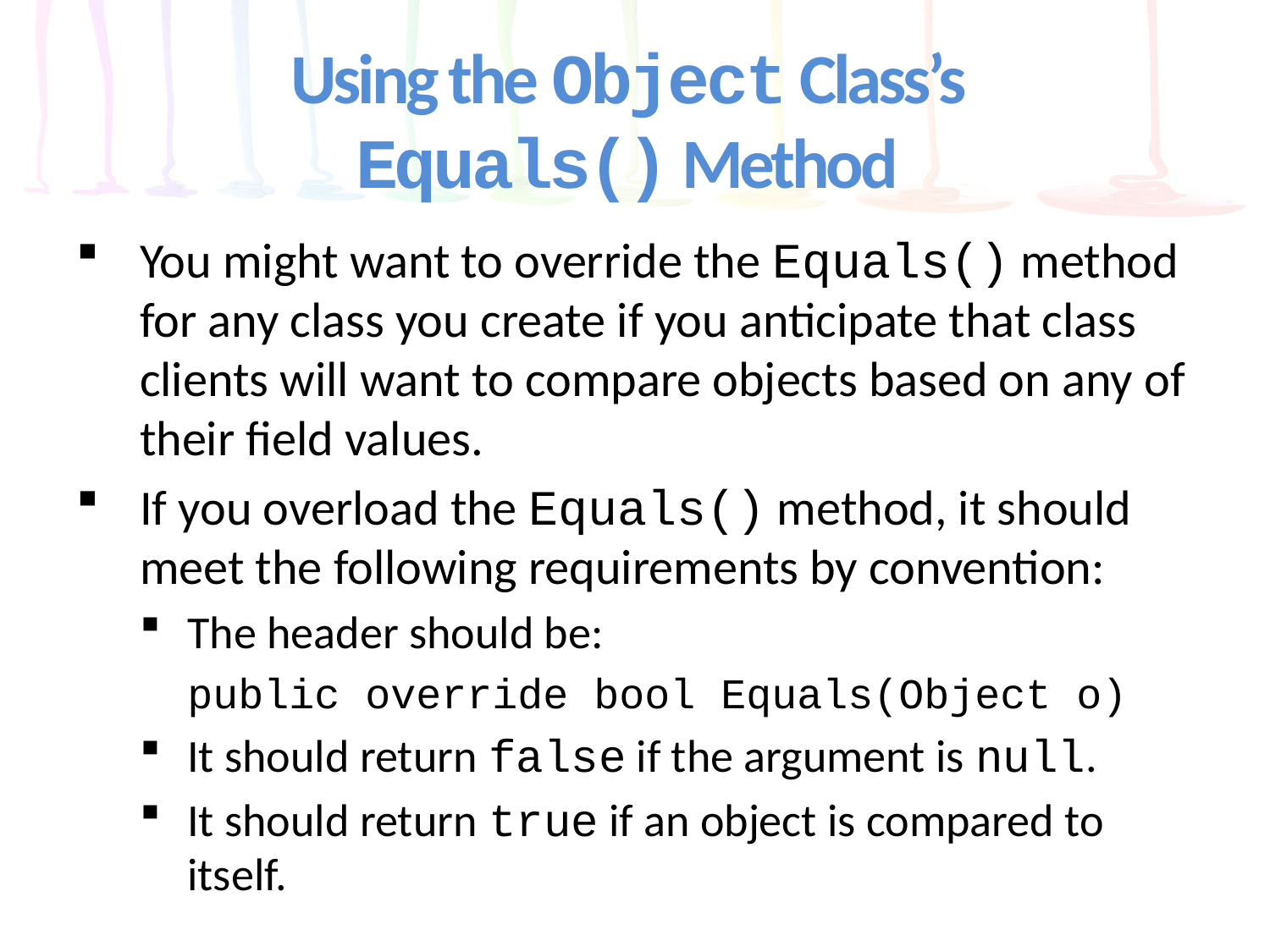

# Using the Object Class’s Equals() Method
You might want to override the Equals() method for any class you create if you anticipate that class clients will want to compare objects based on any of their field values.
If you overload the Equals() method, it should meet the following requirements by convention:
The header should be:
public override bool Equals(Object o)
It should return false if the argument is null.
It should return true if an object is compared to itself.